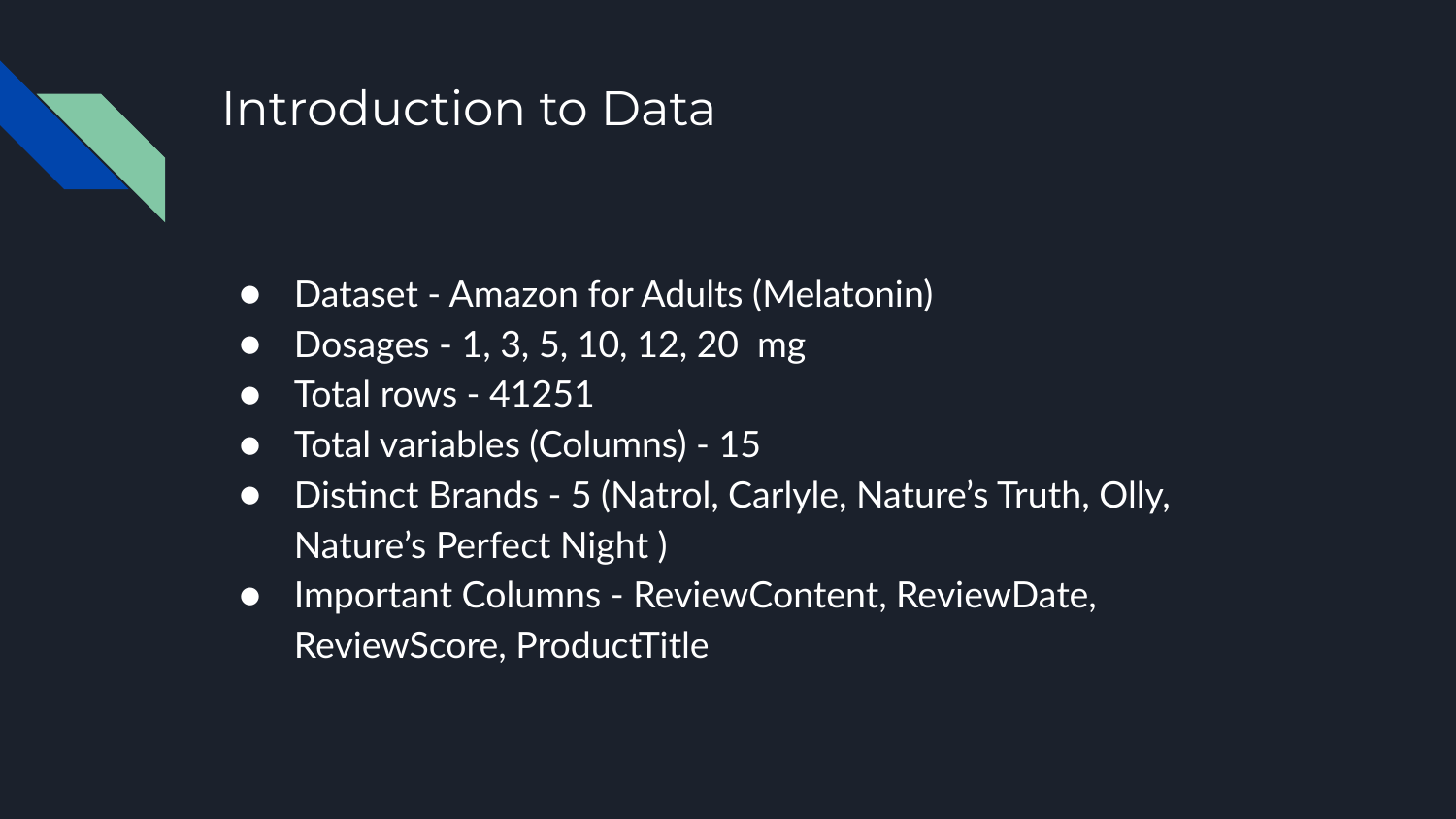

# Introduction to Data
Dataset - Amazon for Adults (Melatonin)
Dosages - 1, 3, 5, 10, 12, 20  mg
Total rows - 41251
Total variables (Columns) - 15
Distinct Brands - 5 (Natrol, Carlyle, Nature’s Truth, Olly, Nature’s Perfect Night )
Important Columns - ReviewContent, ReviewDate, ReviewScore, ProductTitle